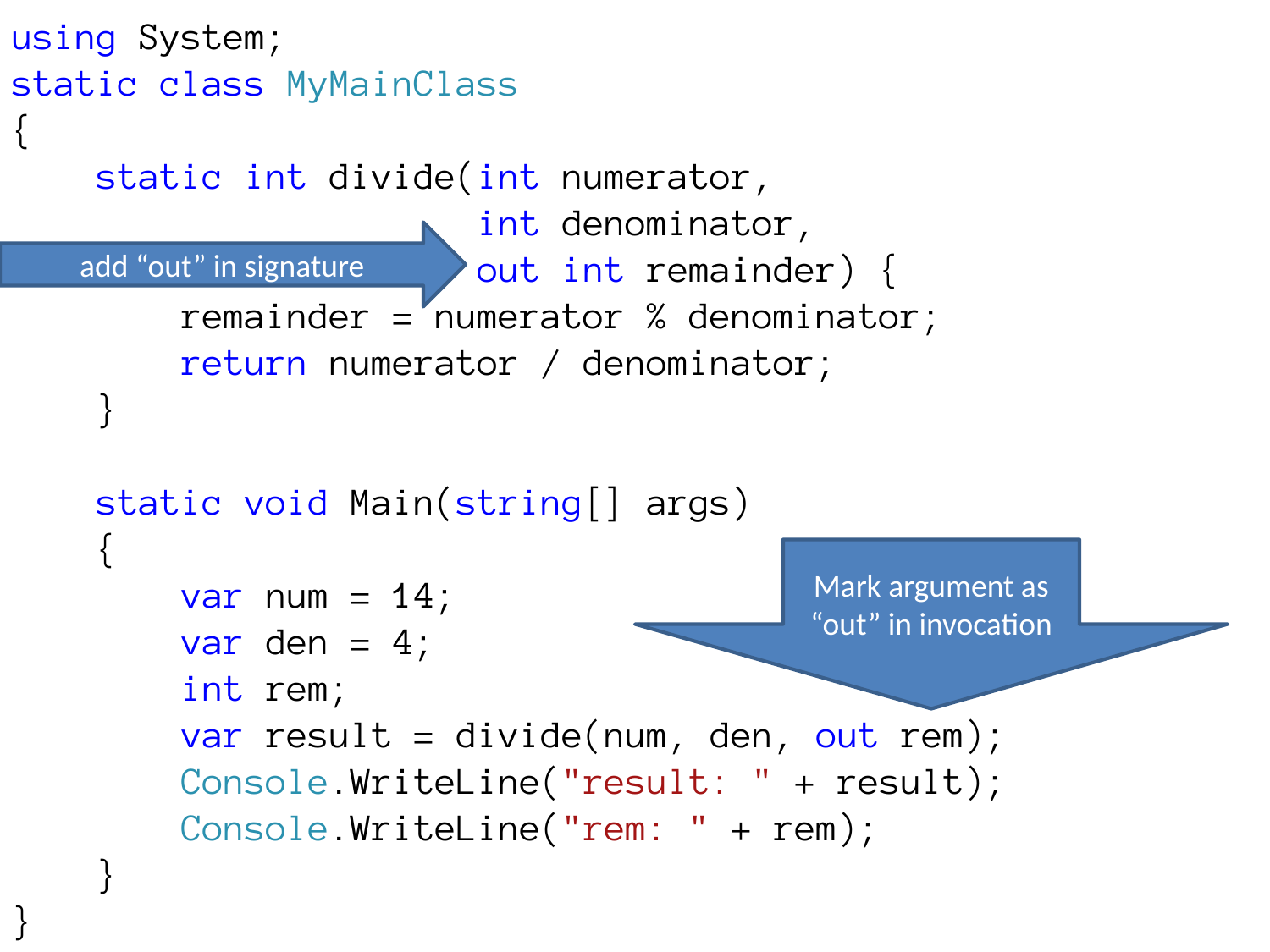

using System;
static class MyMainClass
{
    static int divide(int numerator,
                      int denominator,
                      out int remainder) {
        remainder = numerator % denominator;
        return numerator / denominator;
    }

    static void Main(string[] args)
    {
        var num = 14;
        var den = 4;
        int rem;
        var result = divide(num, den, out rem);
        Console.WriteLine("result: " + result);
        Console.WriteLine("rem: " + rem);
    }
}
add “out” in signature
Mark argument as “out” in invocation